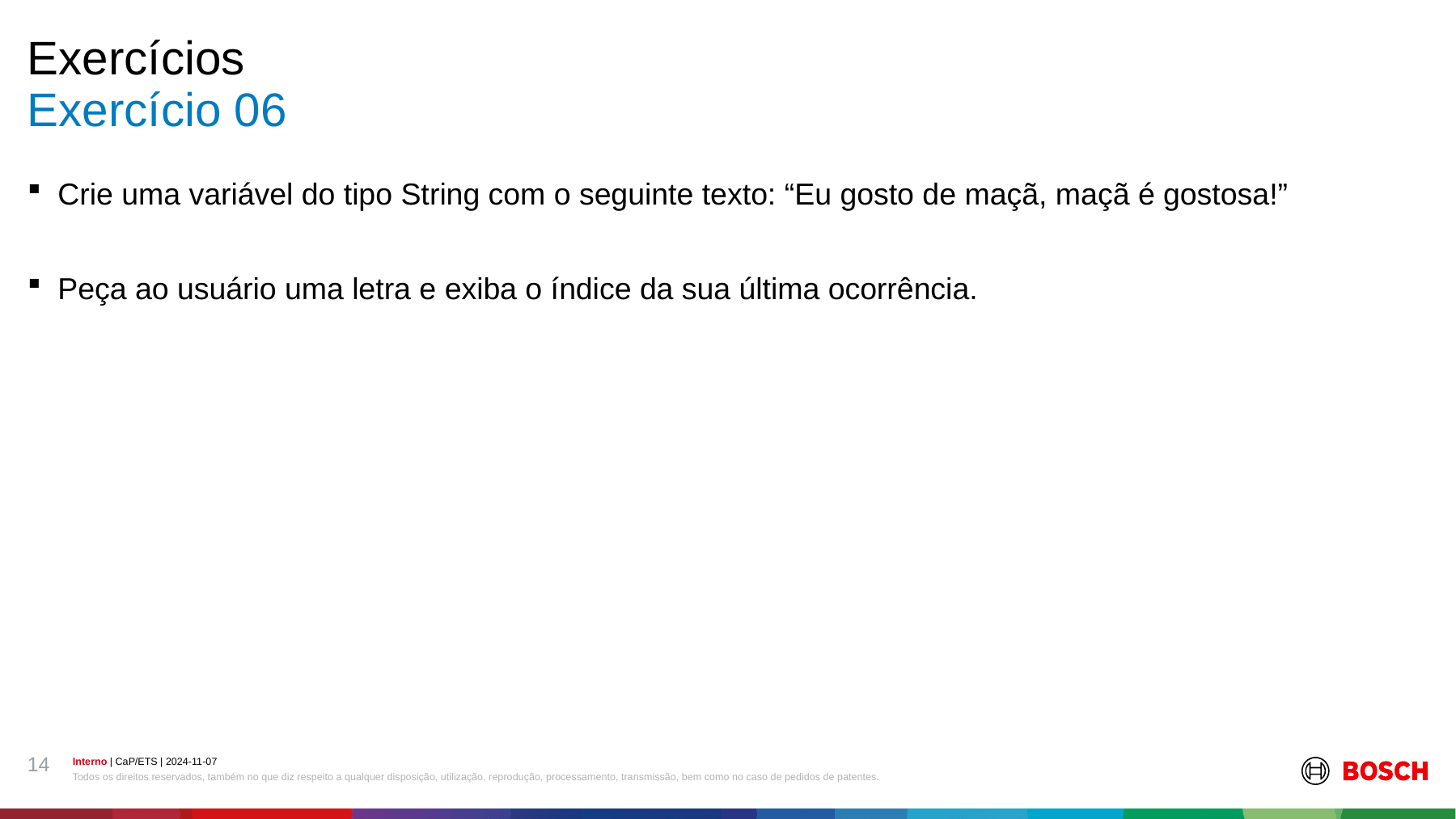

Exercícios
# Exercício 06
Crie uma variável do tipo String com o seguinte texto: “Eu gosto de maçã, maçã é gostosa!”

Peça ao usuário uma letra e exiba o índice da sua última ocorrência.
14